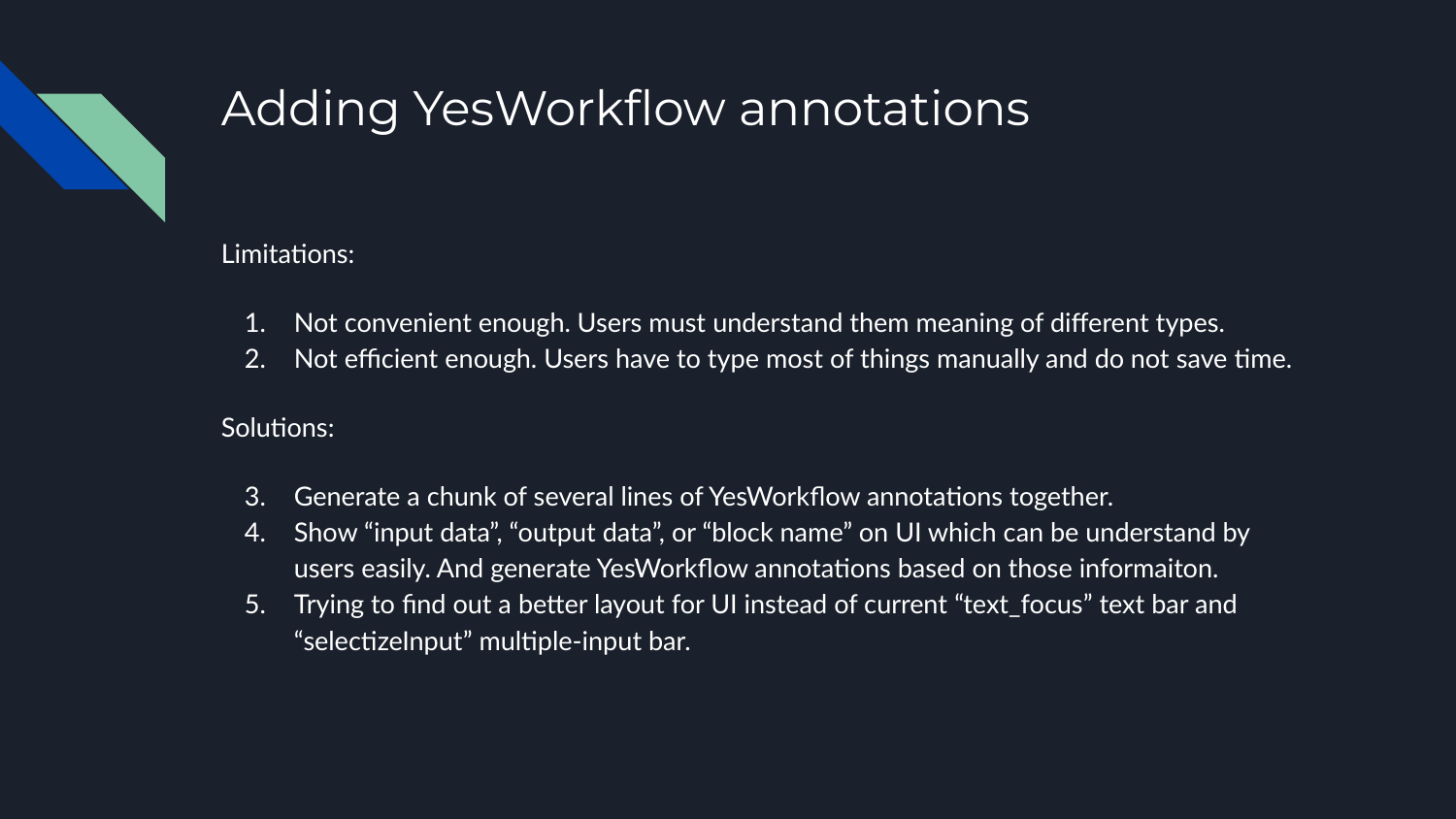

# Adding YesWorkflow annotations
Limitations:
Not convenient enough. Users must understand them meaning of different types.
Not efficient enough. Users have to type most of things manually and do not save time.
Solutions:
Generate a chunk of several lines of YesWorkflow annotations together.
Show “input data”, “output data”, or “block name” on UI which can be understand by users easily. And generate YesWorkflow annotations based on those informaiton.
Trying to find out a better layout for UI instead of current “text_focus” text bar and “selectizeInput” multiple-input bar.